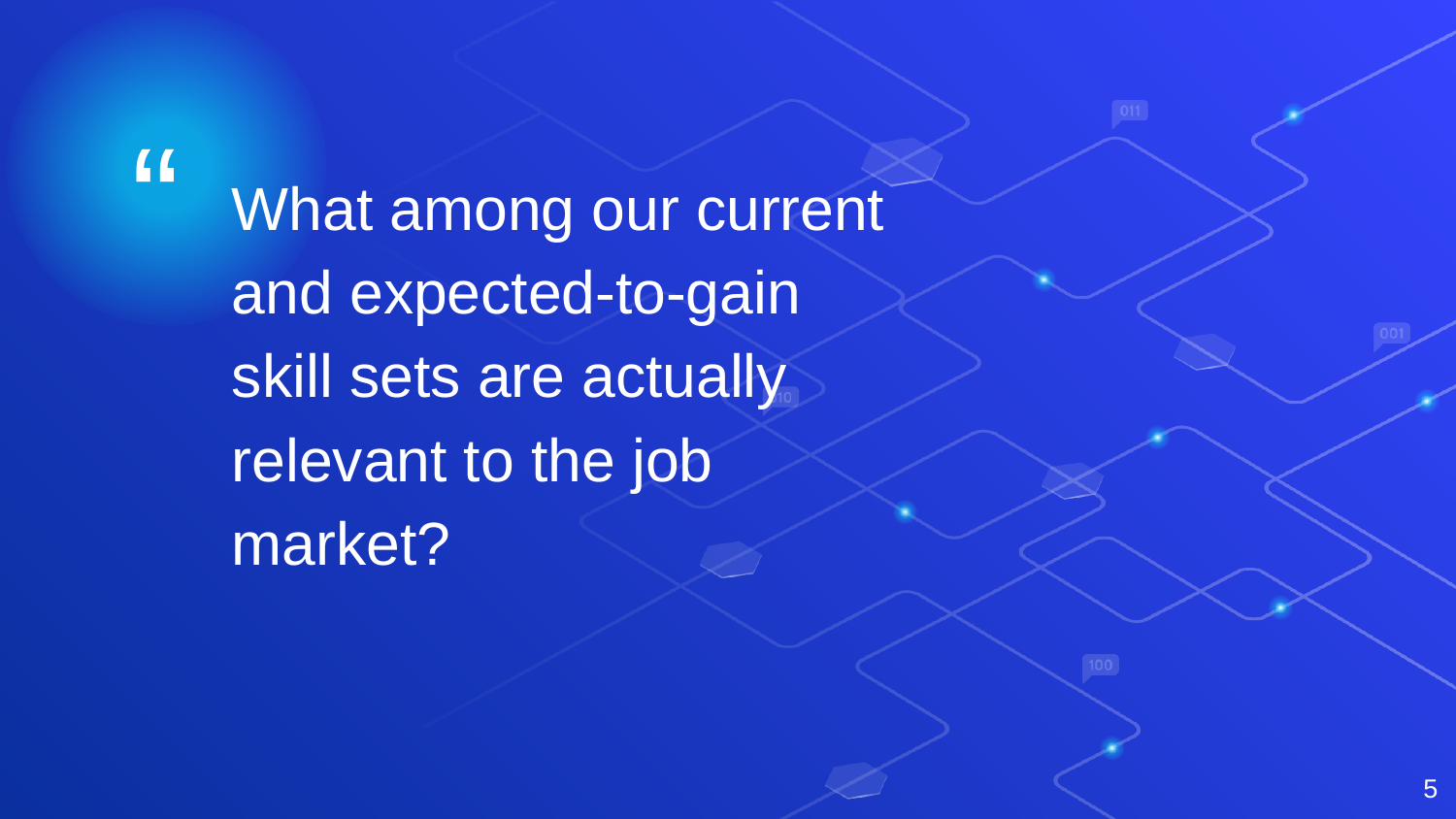

What among our current and expected-to-gain skill sets are actually relevant to the job market?

5